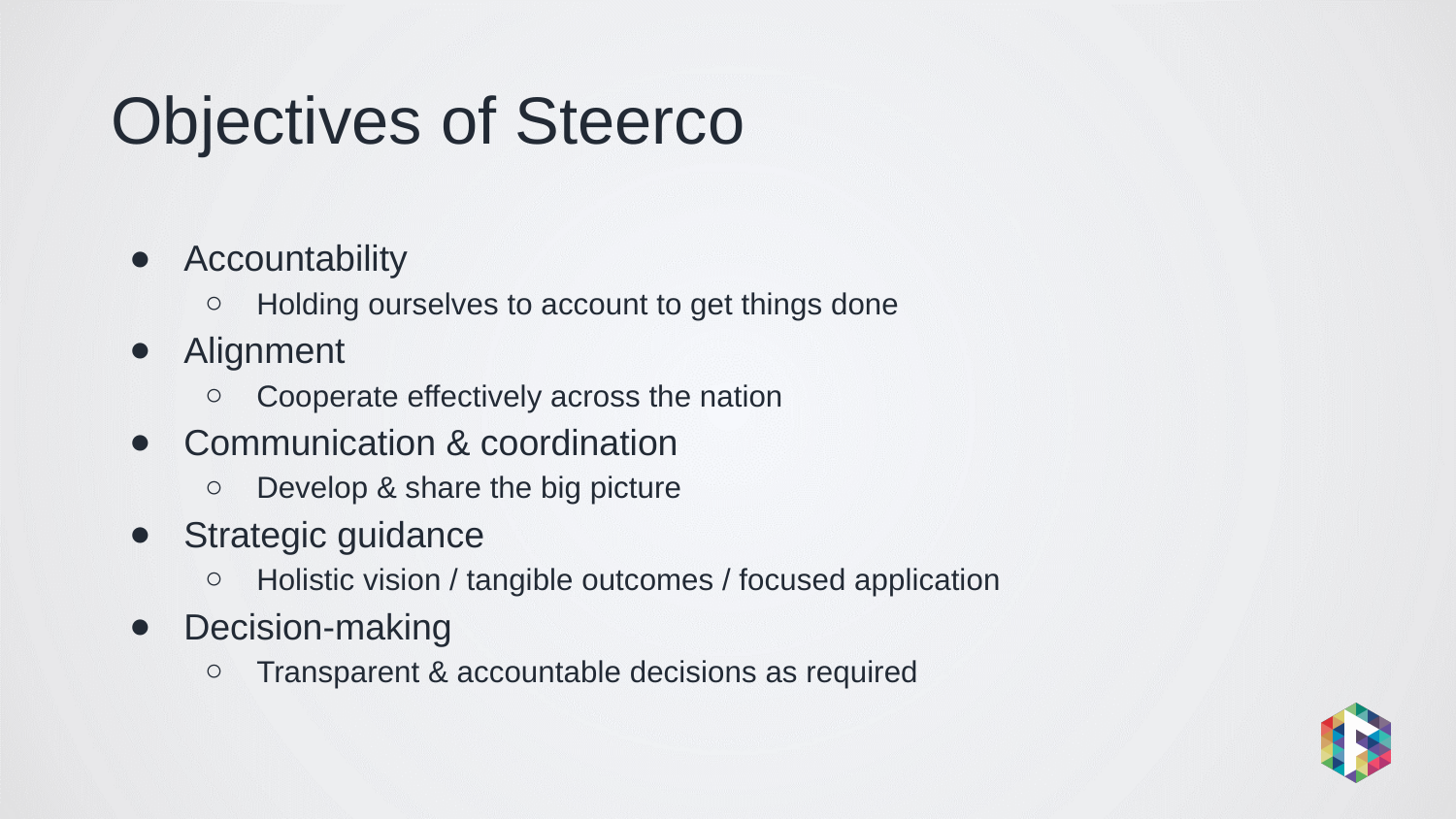

# Objectives of Steerco
Accountability
Holding ourselves to account to get things done
Alignment
Cooperate effectively across the nation
Communication & coordination
Develop & share the big picture
Strategic guidance
Holistic vision / tangible outcomes / focused application
Decision-making
Transparent & accountable decisions as required